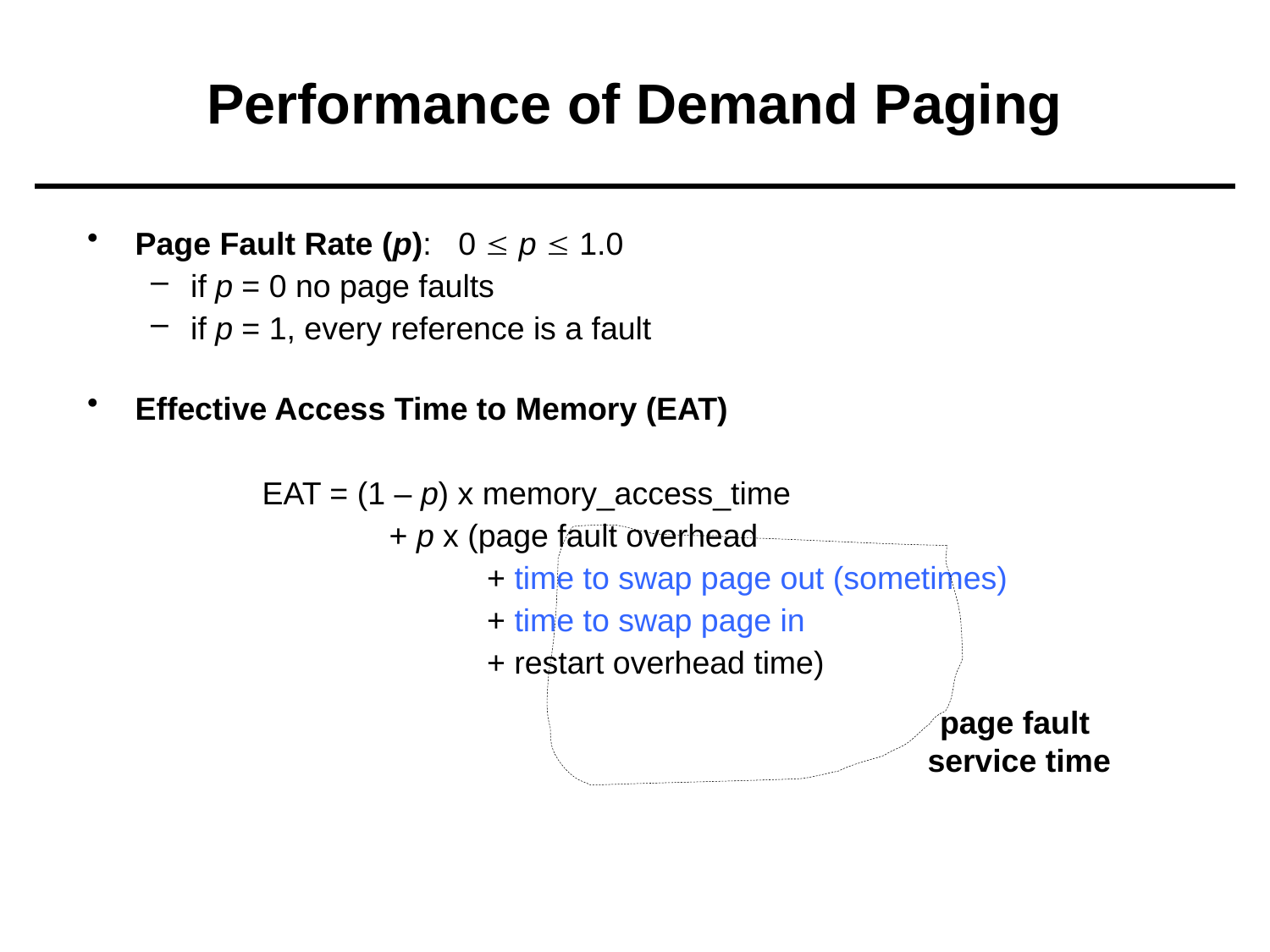

# Performance of Demand Paging
Page Fault Rate (p):   0 ≤ p ≤ 1.0
if p = 0 no page faults
if p = 1, every reference is a fault
Effective Access Time to Memory (EAT)

		EAT = (1 – p) x memory_access_time
			+ p x (page fault overhead
			           + time to swap page out (sometimes)
			           + time to swap page in
			           + restart overhead time)

page fault
service time
14